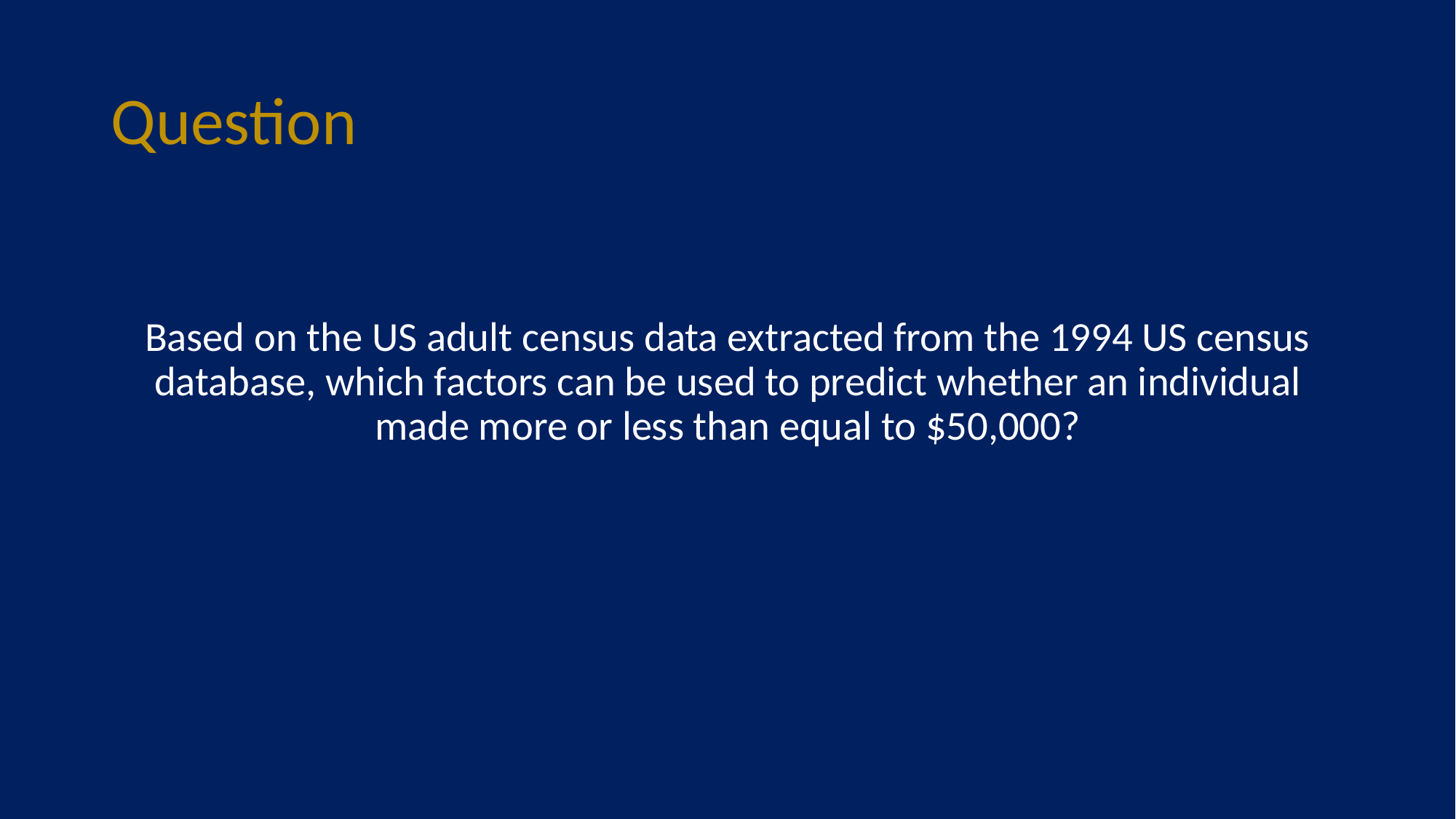

# Question
Based on the US adult census data extracted from the 1994 US census database, which factors can be used to predict whether an individual made more or less than equal to $50,000?